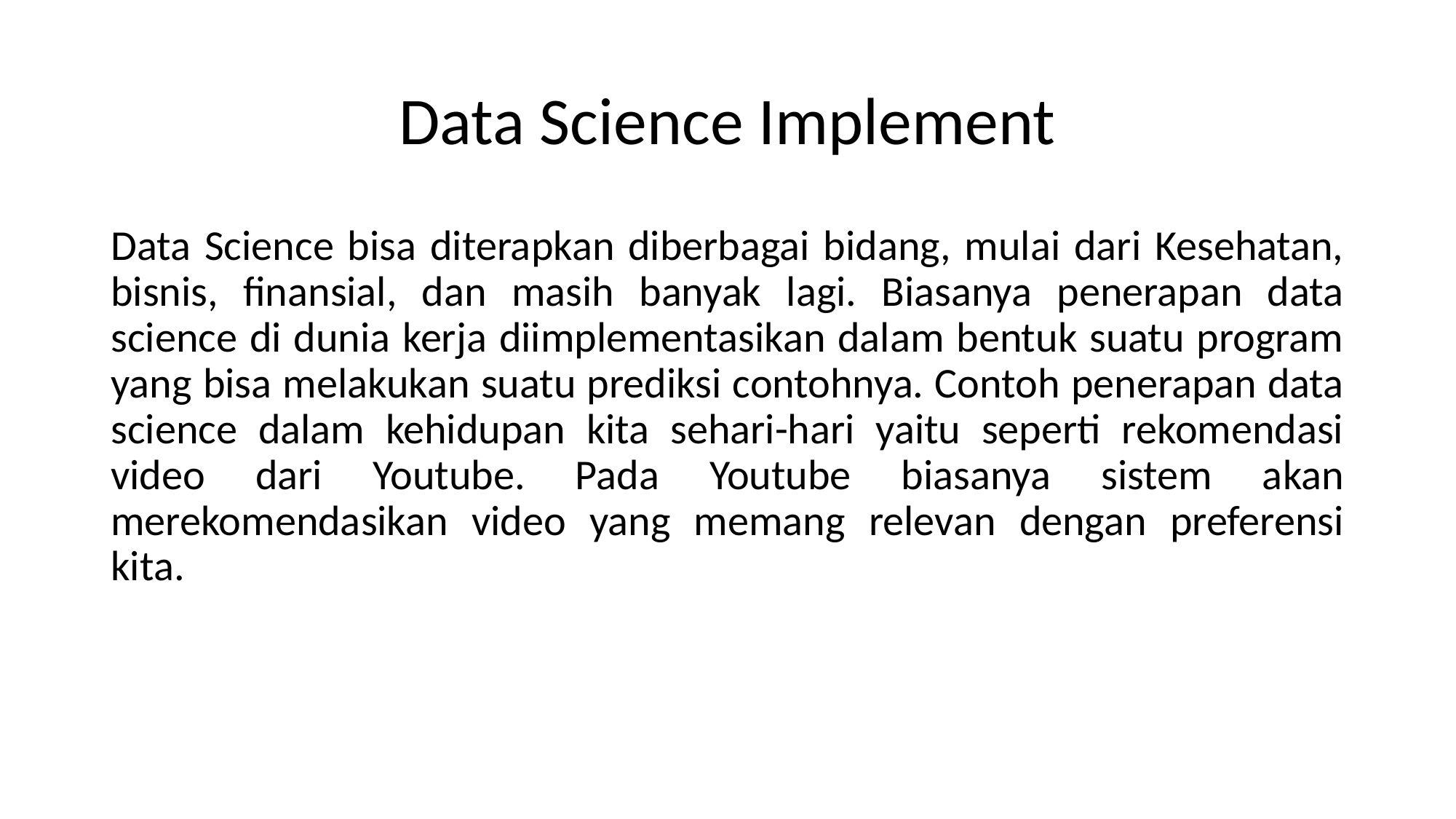

# Data Science Implement
Data Science bisa diterapkan diberbagai bidang, mulai dari Kesehatan, bisnis, finansial, dan masih banyak lagi. Biasanya penerapan data science di dunia kerja diimplementasikan dalam bentuk suatu program yang bisa melakukan suatu prediksi contohnya. Contoh penerapan data science dalam kehidupan kita sehari-hari yaitu seperti rekomendasi video dari Youtube. Pada Youtube biasanya sistem akan merekomendasikan video yang memang relevan dengan preferensi kita.